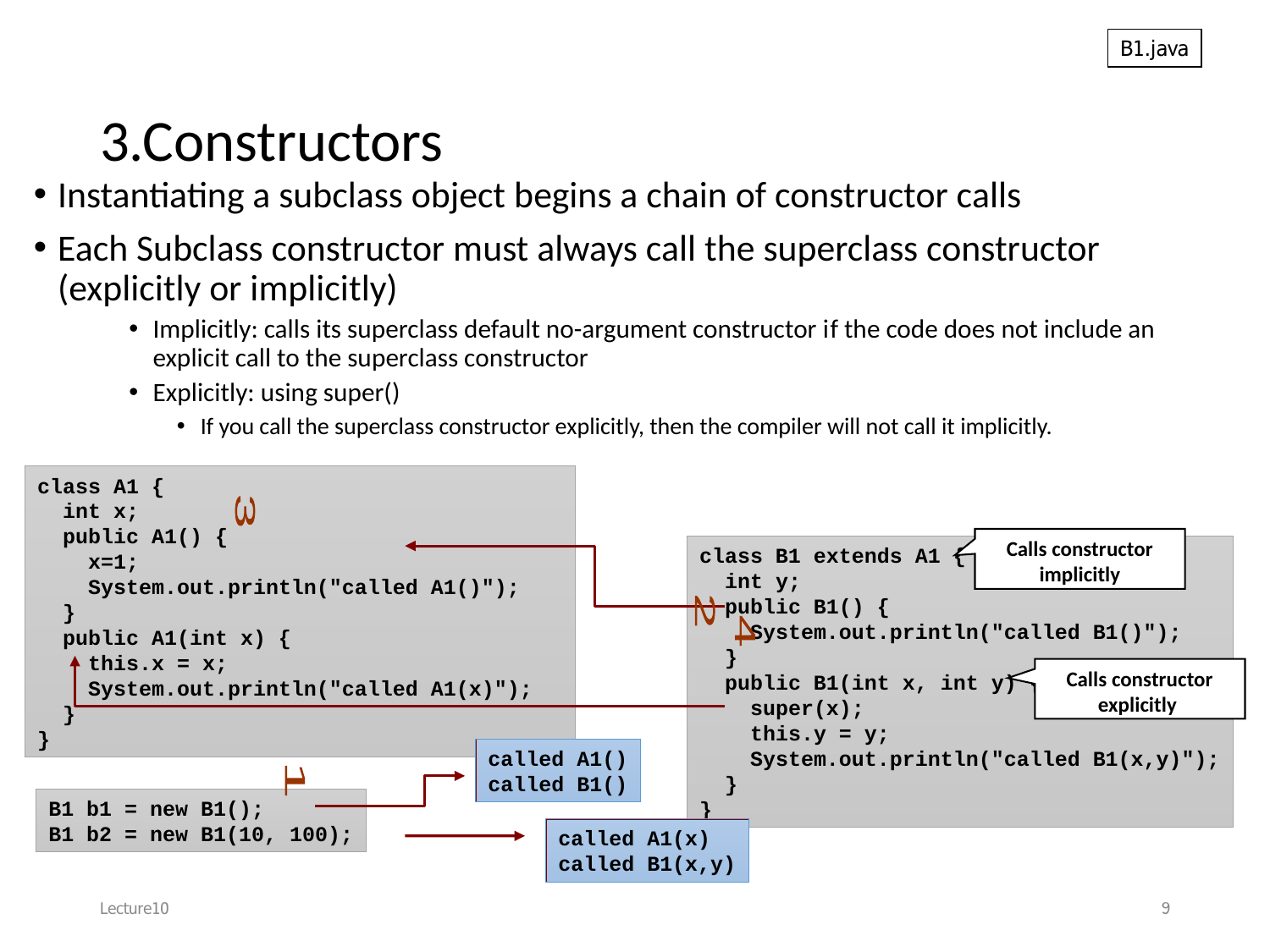

B1.java
# 3.Constructors
Instantiating a subclass object begins a chain of constructor calls
Each Subclass constructor must always call the superclass constructor (explicitly or implicitly)
Implicitly: calls its superclass default no-argument constructor if the code does not include an explicit call to the superclass constructor
Explicitly: using super()
If you call the superclass constructor explicitly, then the compiler will not call it implicitly.
class A1 {
  int x;
  public A1() {
    x=1;
    System.out.println("called A1()");
  }
  public A1(int x) {
    this.x = x;
    System.out.println("called A1(x)");
  }
}
3
Calls constructor implicitly
class B1 extends A1 {
  int y;
  public B1() {
    System.out.println("called B1()");
  }
  public B1(int x, int y) {
    super(x);
    this.y = y;
    System.out.println("called B1(x,y)");
  }
}

2
4

Calls constructor explicitly
called A1()
called B1()
1

B1 b1 = new B1();
B1 b2 = new B1(10, 100);
called A1(x)
called B1(x,y)

Lecture10
9